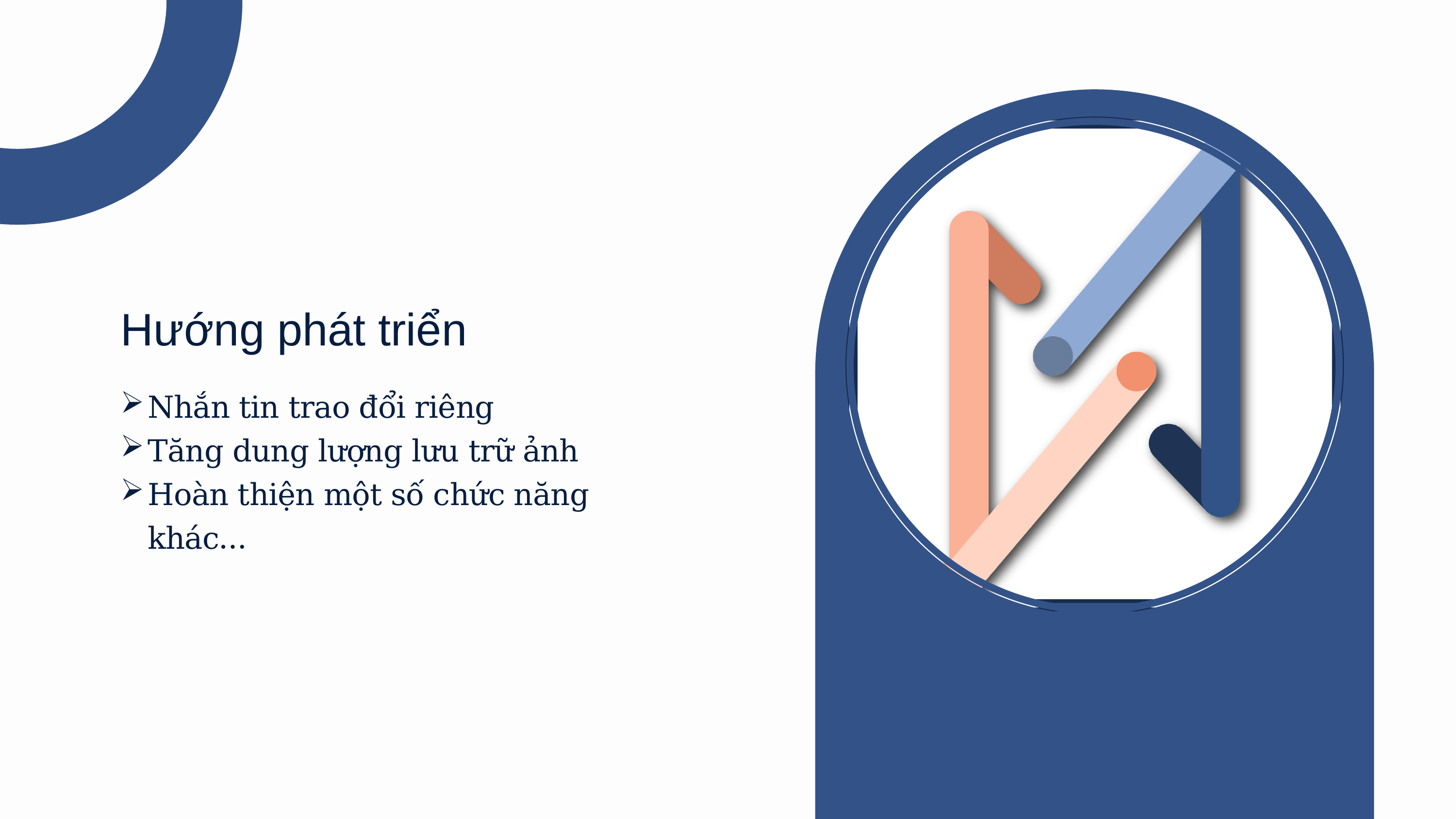

Hướng phát triển
Nhắn tin trao đổi riêng
Tăng dung lượng lưu trữ ảnh
Hoàn thiện một số chức năng khác…